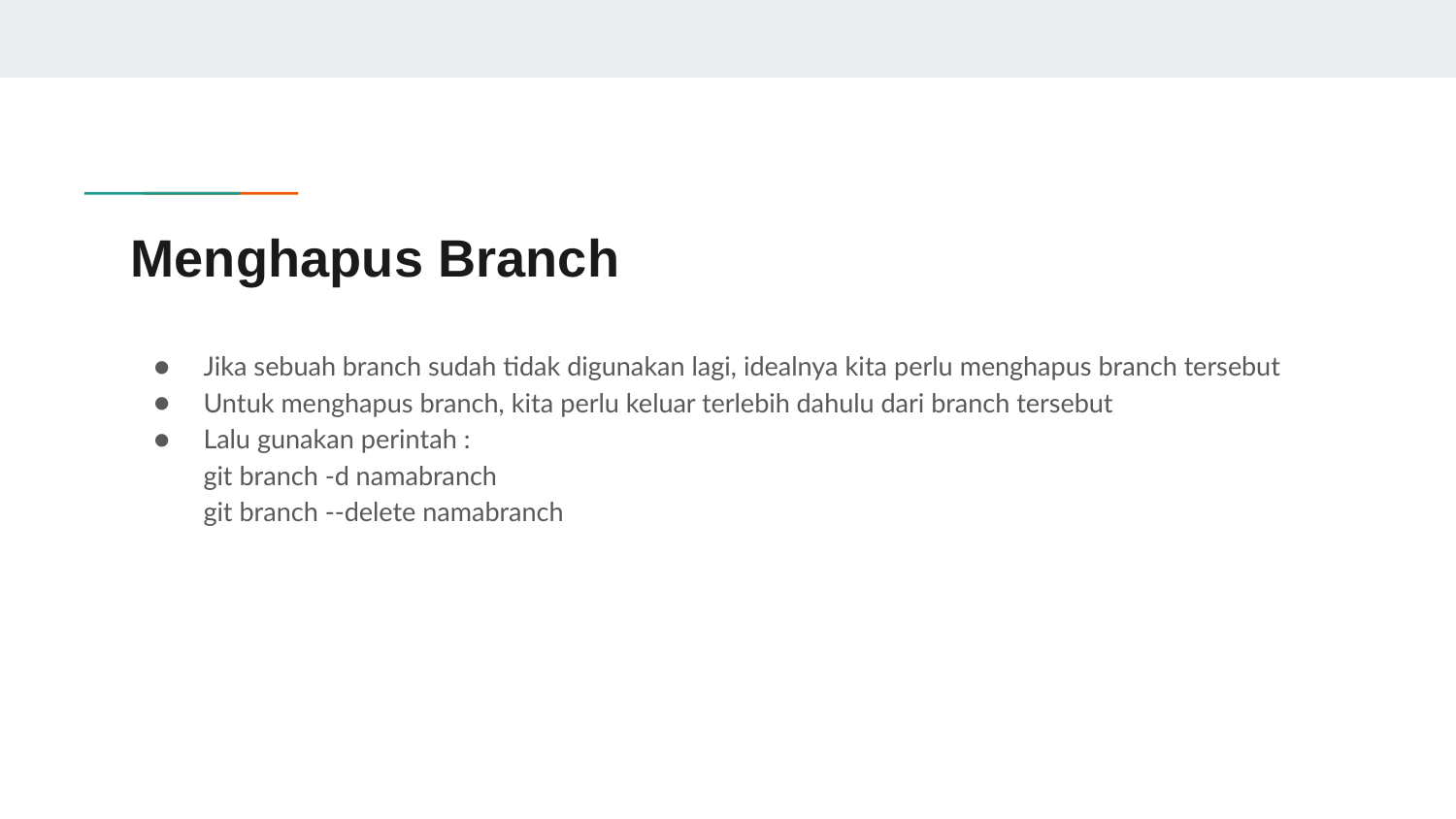

# Menghapus Branch
Jika sebuah branch sudah tidak digunakan lagi, idealnya kita perlu menghapus branch tersebut
Untuk menghapus branch, kita perlu keluar terlebih dahulu dari branch tersebut
Lalu gunakan perintah :
git branch -d namabranch
git branch --delete namabranch